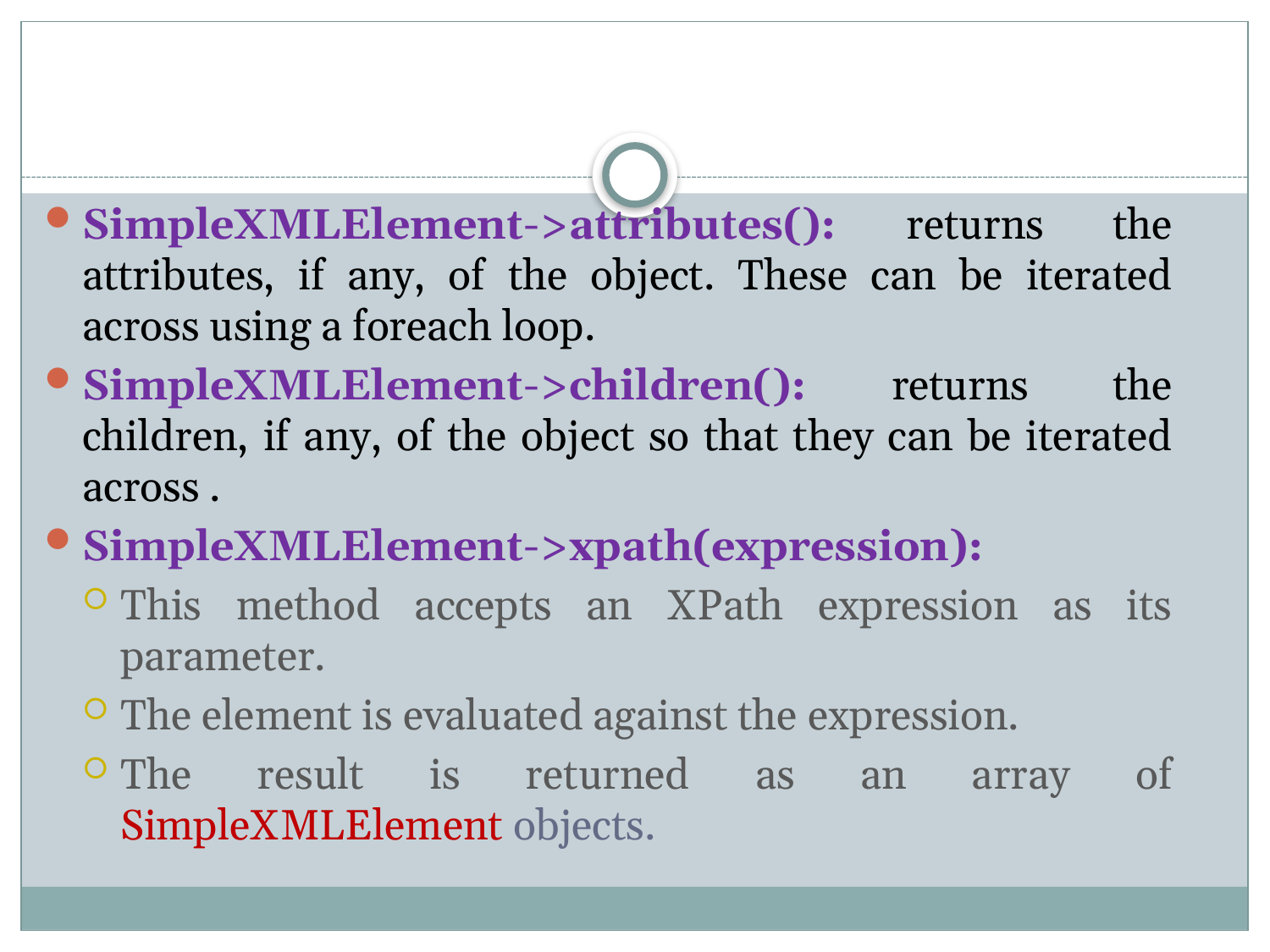

SimpleXMLElement->attributes(): returns the attributes, if any, of the object. These can be iterated across using a foreach loop.
SimpleXMLElement->children(): returns the children, if any, of the object so that they can be iterated across .
SimpleXMLElement->xpath(expression):
This method accepts an XPath expression as its parameter.
The element is evaluated against the expression.
The result is returned as an array of SimpleXMLElement objects.